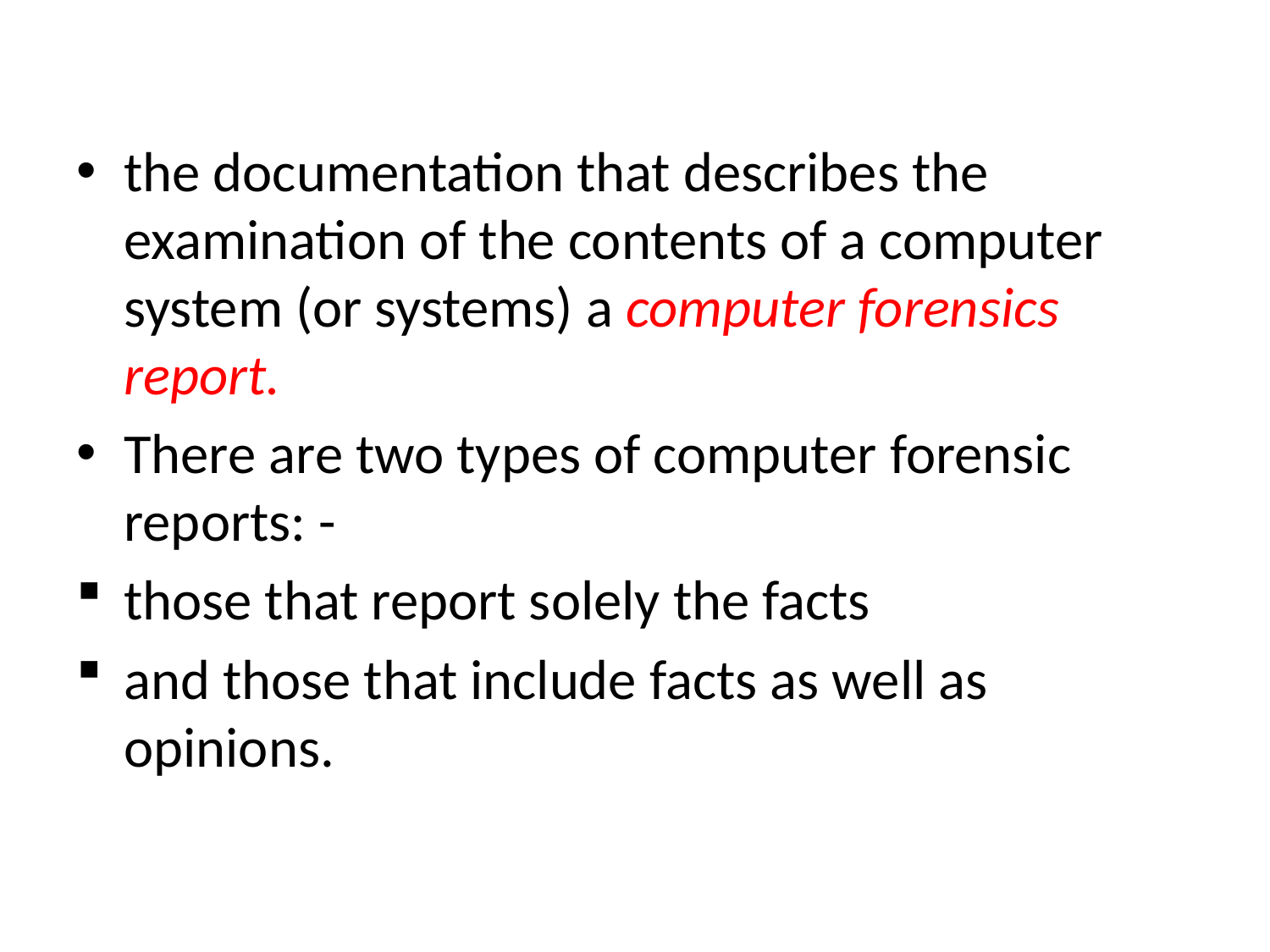

the documentation that describes the examination of the contents of a computer system (or systems) a computer forensics report.
There are two types of computer forensic reports: -
those that report solely the facts
and those that include facts as well as opinions.